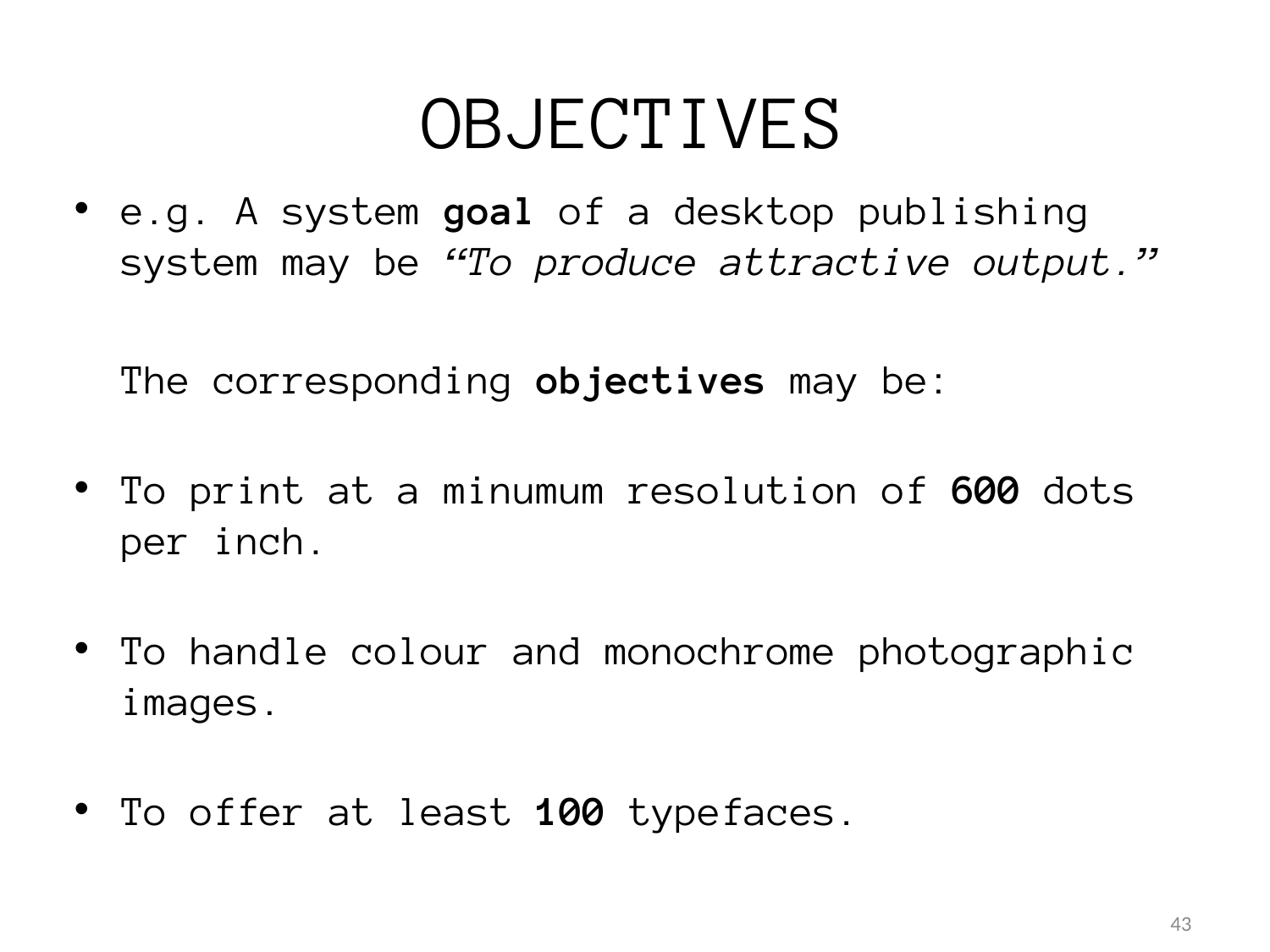

# OBJECTIVES
e.g. A system goal of a desktop publishing system may be “To produce attractive output.”
The corresponding objectives may be:
To print at a minumum resolution of 600 dots per inch.
To handle colour and monochrome photographic images.
To offer at least 100 typefaces.
43